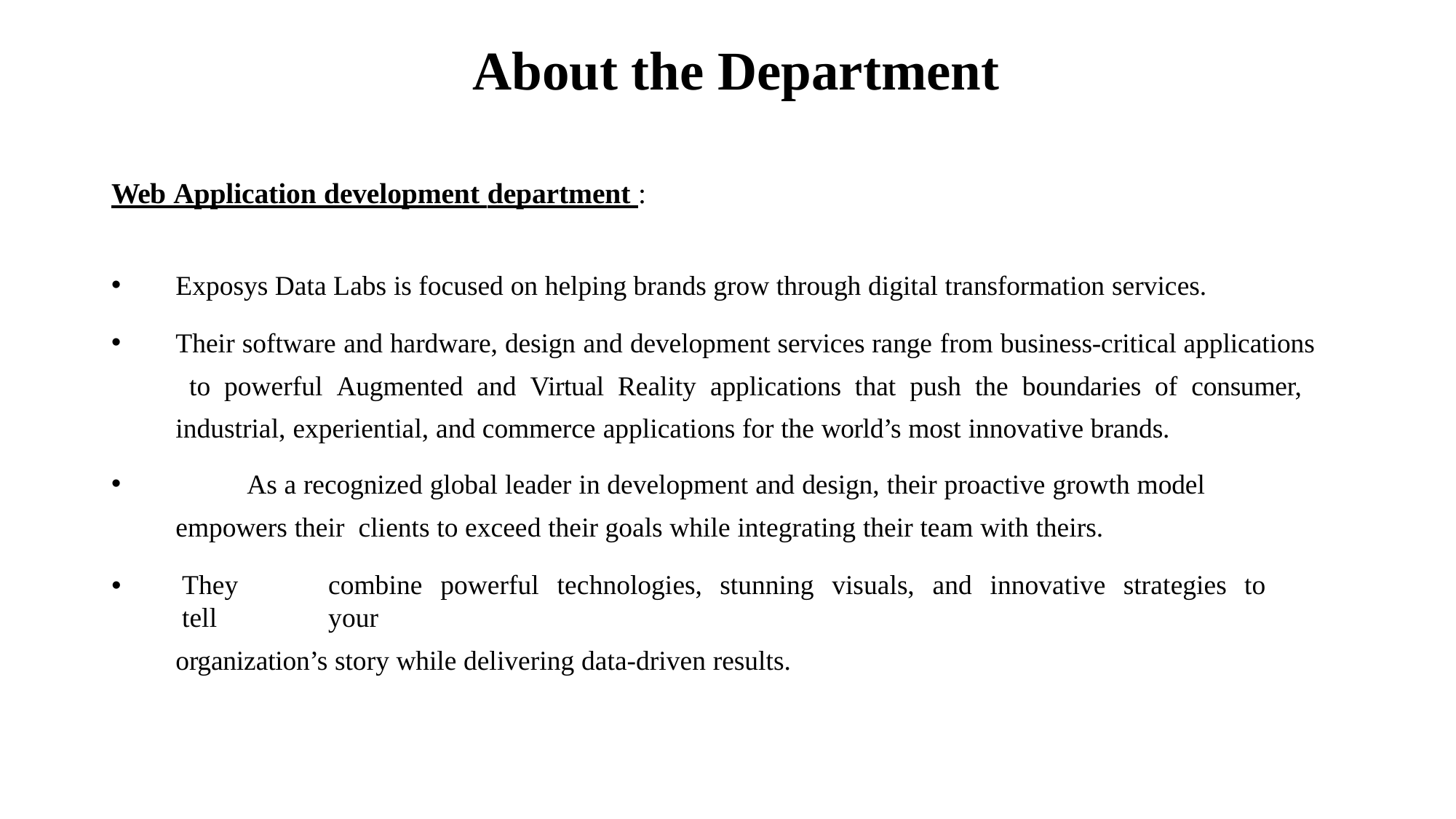

# About the Department
Web Application development department :

Exposys Data Labs is focused on helping brands grow through digital transformation services.
Their software and hardware, design and development services range from business-critical applications  to powerful Augmented and Virtual Reality applications that push the boundaries of consumer,  industrial, experiential, and commerce applications for the world’s most innovative brands.
	As a recognized global leader in development and design, their proactive growth model empowers their  clients to exceed their goals while integrating their team with theirs.
They	combine	powerful	technologies,	stunning	visuals,	and	innovative	strategies	to	tell	your
organization’s story while delivering data-driven results.
•